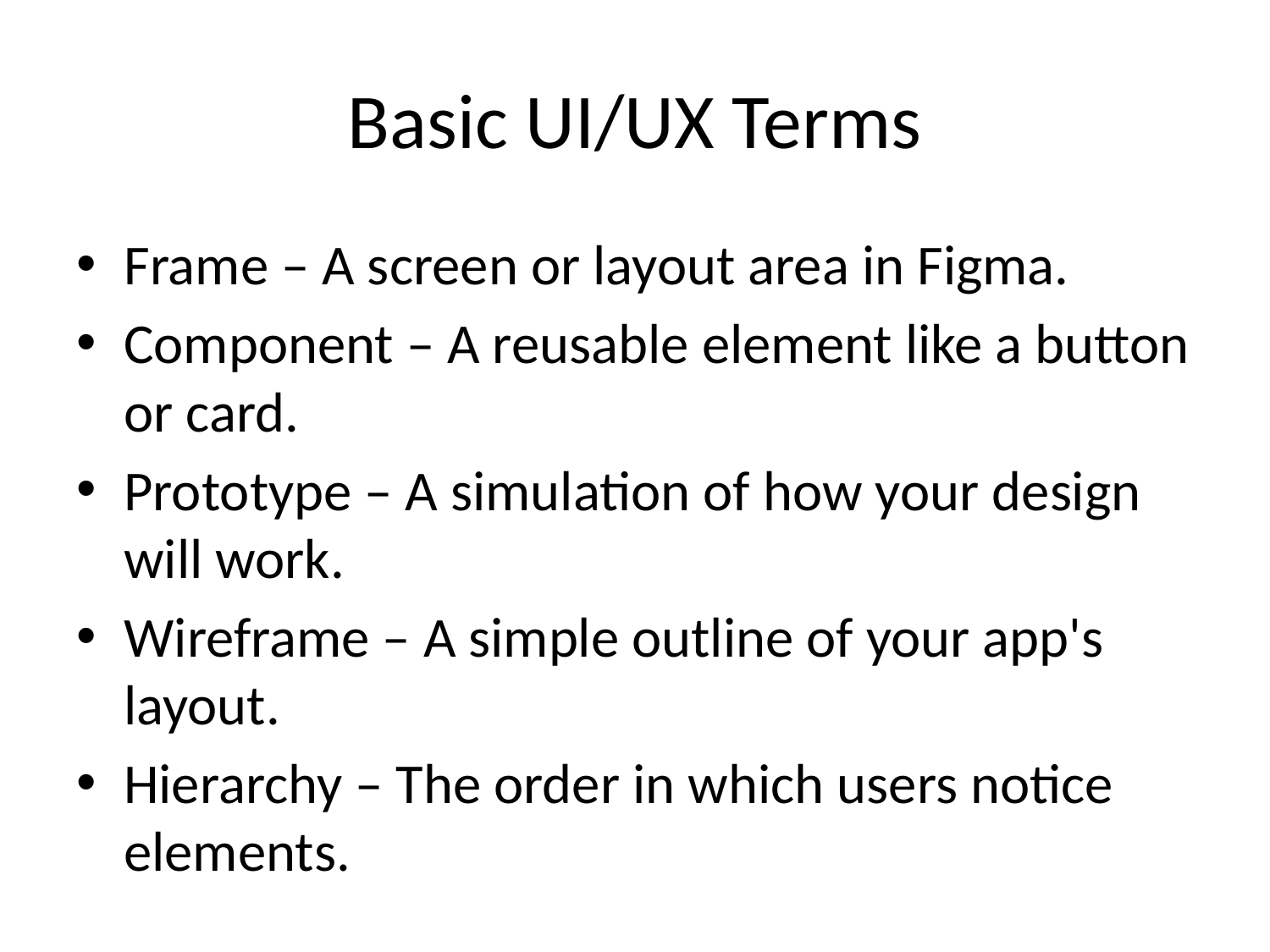

# Basic UI/UX Terms
Frame – A screen or layout area in Figma.
Component – A reusable element like a button or card.
Prototype – A simulation of how your design will work.
Wireframe – A simple outline of your app's layout.
Hierarchy – The order in which users notice elements.